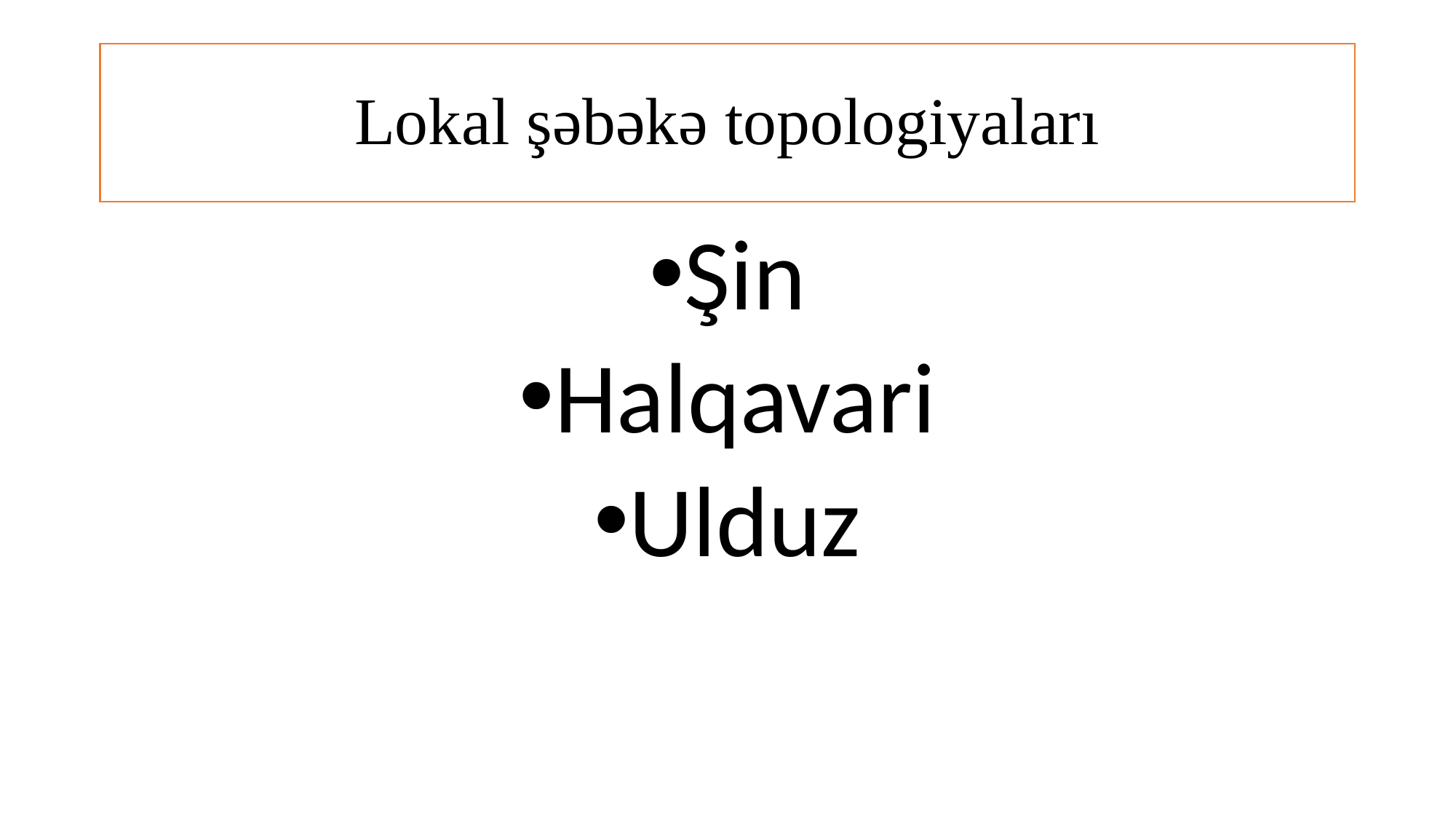

# Lokal şəbəkə topologiyaları
Şin
Halqavari
Ulduz